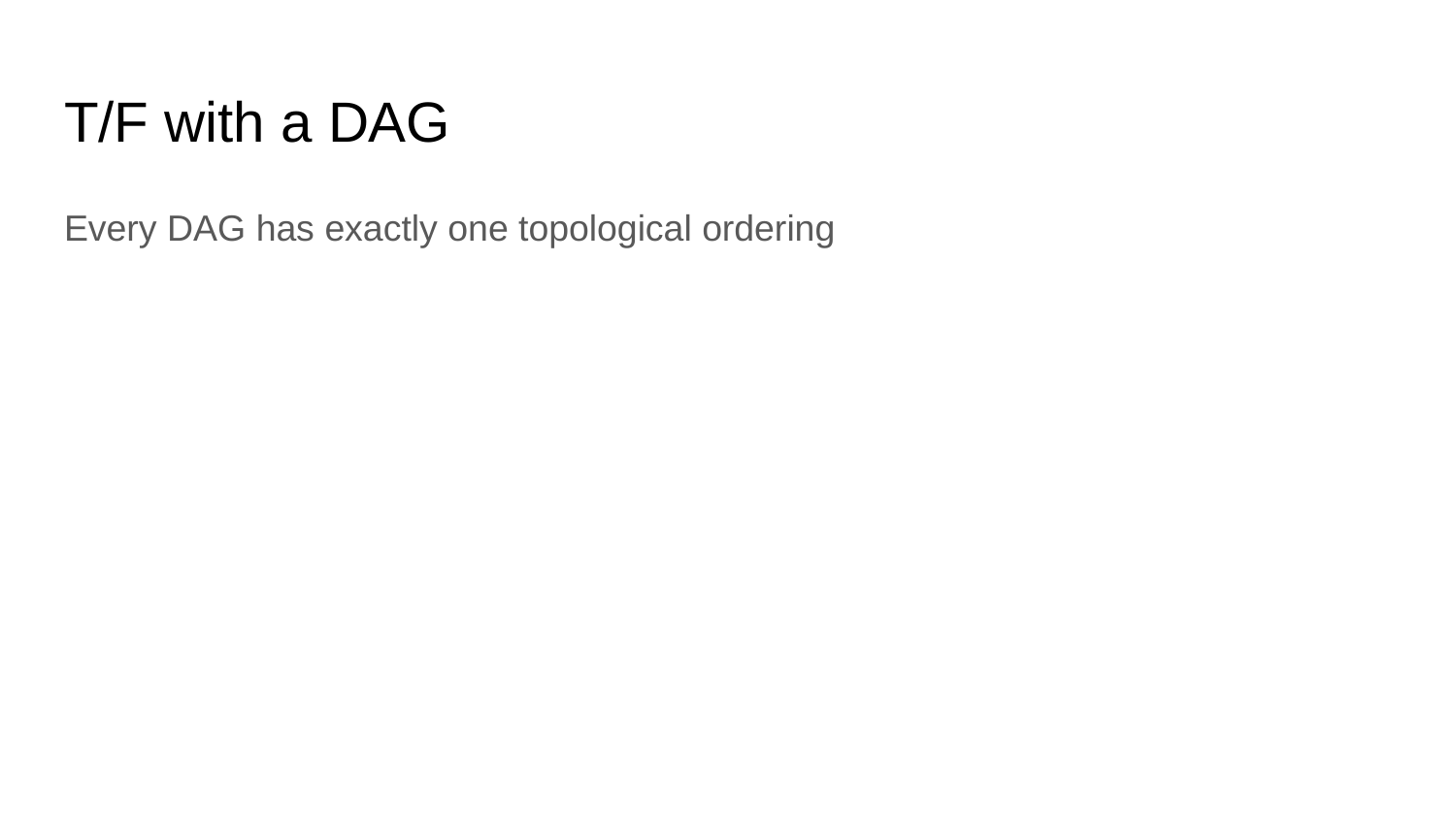

# T/F with a DAG
Every DAG has exactly one topological ordering